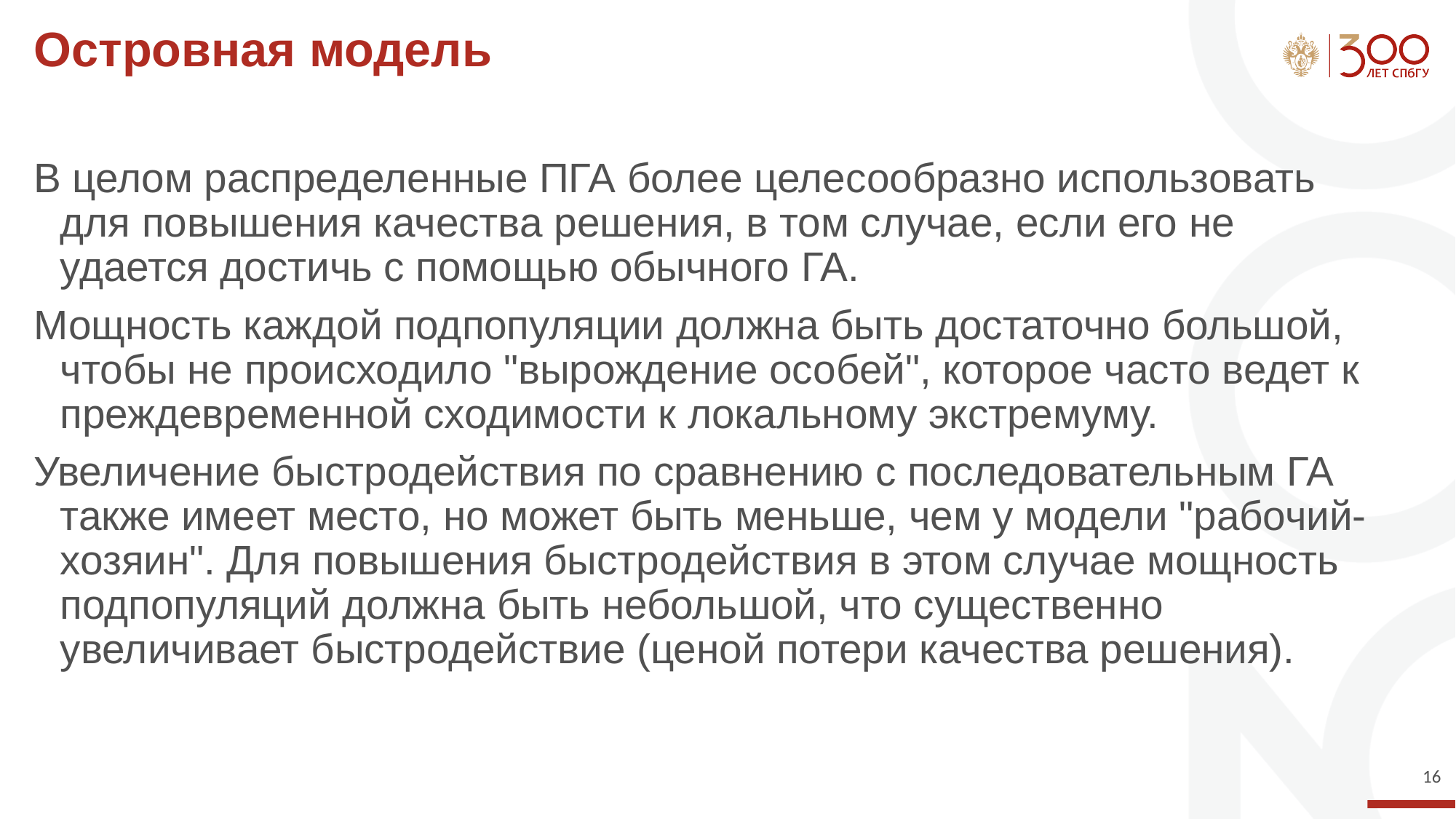

# Островная модель
В целом распределенные ПГА более целесообразно использовать для повышения качества решения, в том случае, если его не удается достичь с помощью обычного ГА.
Мощность каждой подпопуляции должна быть достаточно большой, чтобы не происходило "вырождение особей", которое часто ведет к преждевременной сходимости к локальному экстремуму.
Увеличение быстродействия по сравнению с последовательным ГА также имеет место, но может быть меньше, чем у модели "рабочий-хозяин". Для повышения быстродействия в этом случае мощность подпопуляций должна быть небольшой, что существенно увеличивает быстродействие (ценой потери качества решения).
16